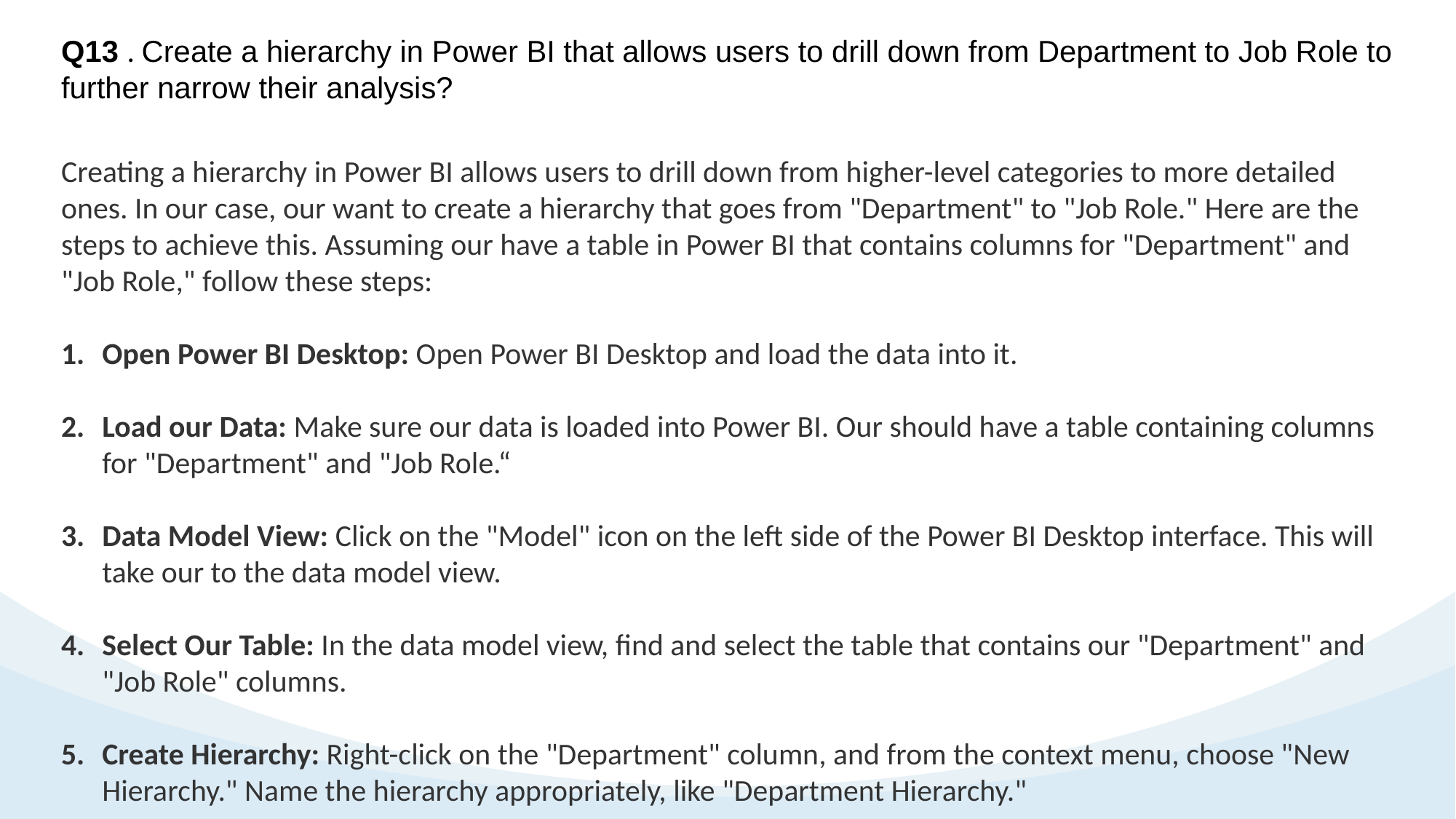

Q13 . Create a hierarchy in Power BI that allows users to drill down from Department to Job Role to further narrow their analysis?
Creating a hierarchy in Power BI allows users to drill down from higher-level categories to more detailed ones. In our case, our want to create a hierarchy that goes from "Department" to "Job Role." Here are the steps to achieve this. Assuming our have a table in Power BI that contains columns for "Department" and "Job Role," follow these steps:

Open Power BI Desktop: Open Power BI Desktop and load the data into it.

Load our Data: Make sure our data is loaded into Power BI. Our should have a table containing columns for "Department" and "Job Role.“

Data Model View: Click on the "Model" icon on the left side of the Power BI Desktop interface. This will take our to the data model view.

Select Our Table: In the data model view, find and select the table that contains our "Department" and "Job Role" columns.

Create Hierarchy: Right-click on the "Department" column, and from the context menu, choose "New Hierarchy." Name the hierarchy appropriately, like "Department Hierarchy."